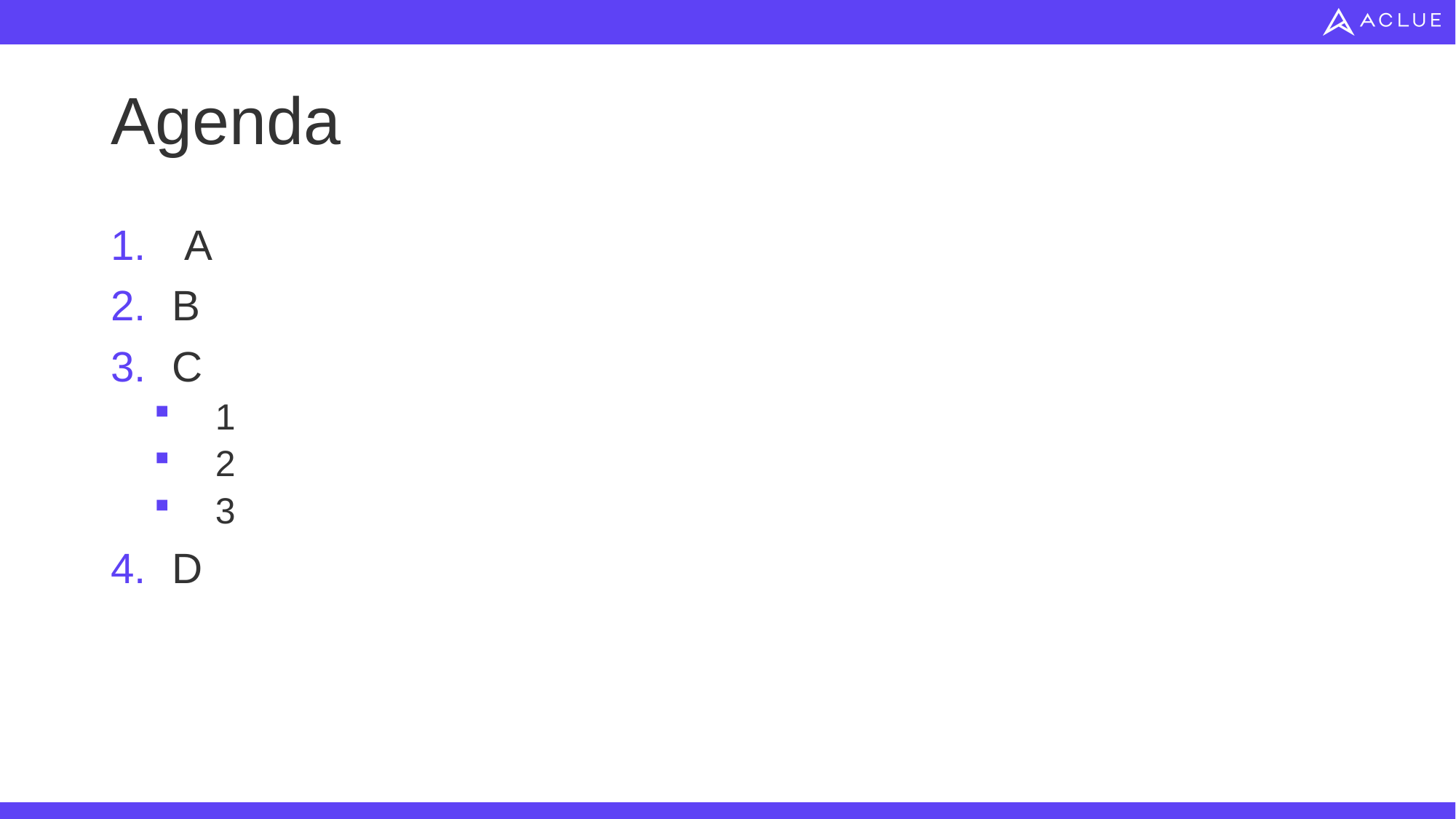

# Agenda
 A
B
C
1
2
3
D